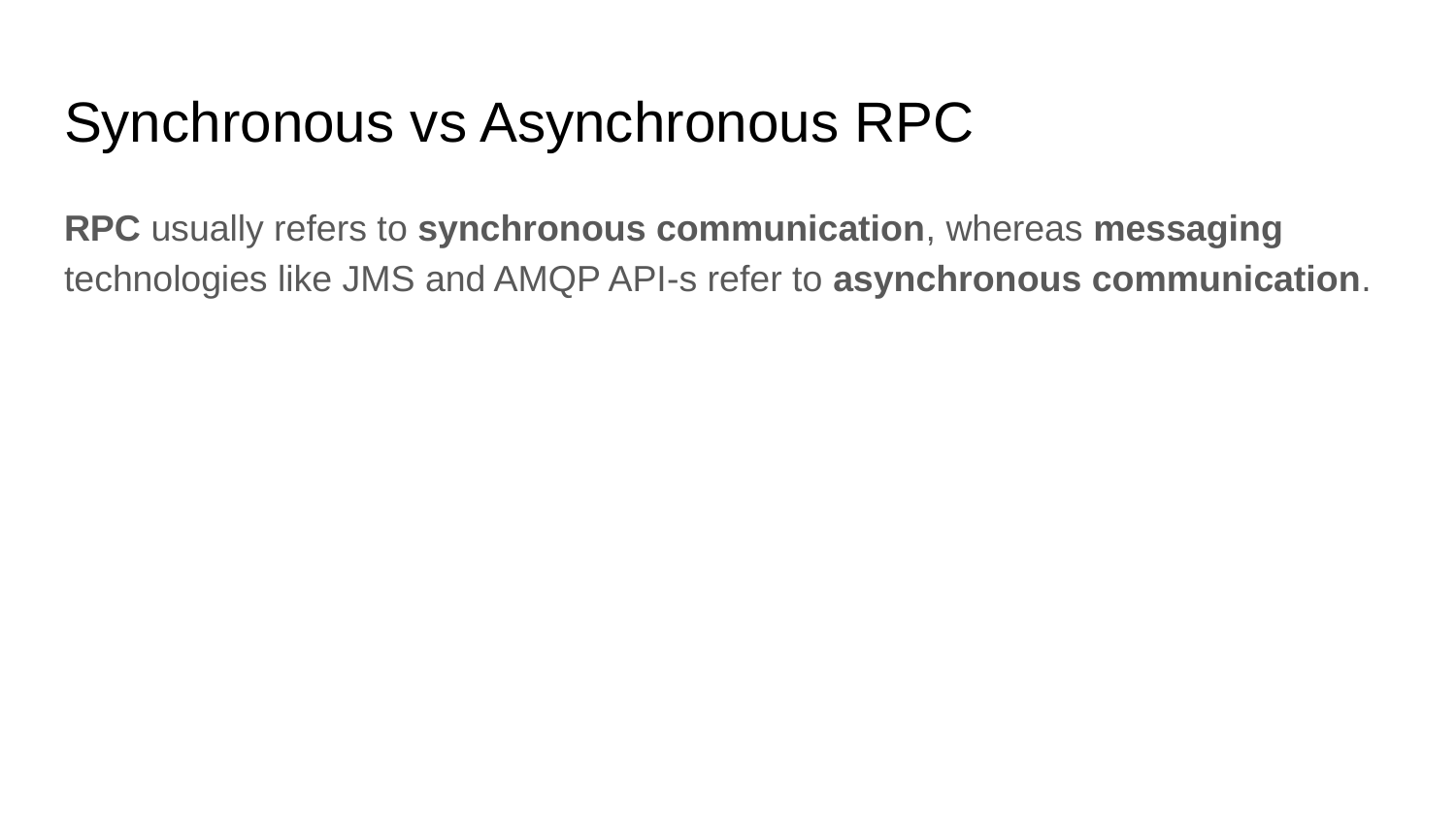

# Synchronous vs Asynchronous RPC
RPC usually refers to synchronous communication, whereas messaging technologies like JMS and AMQP API-s refer to asynchronous communication.